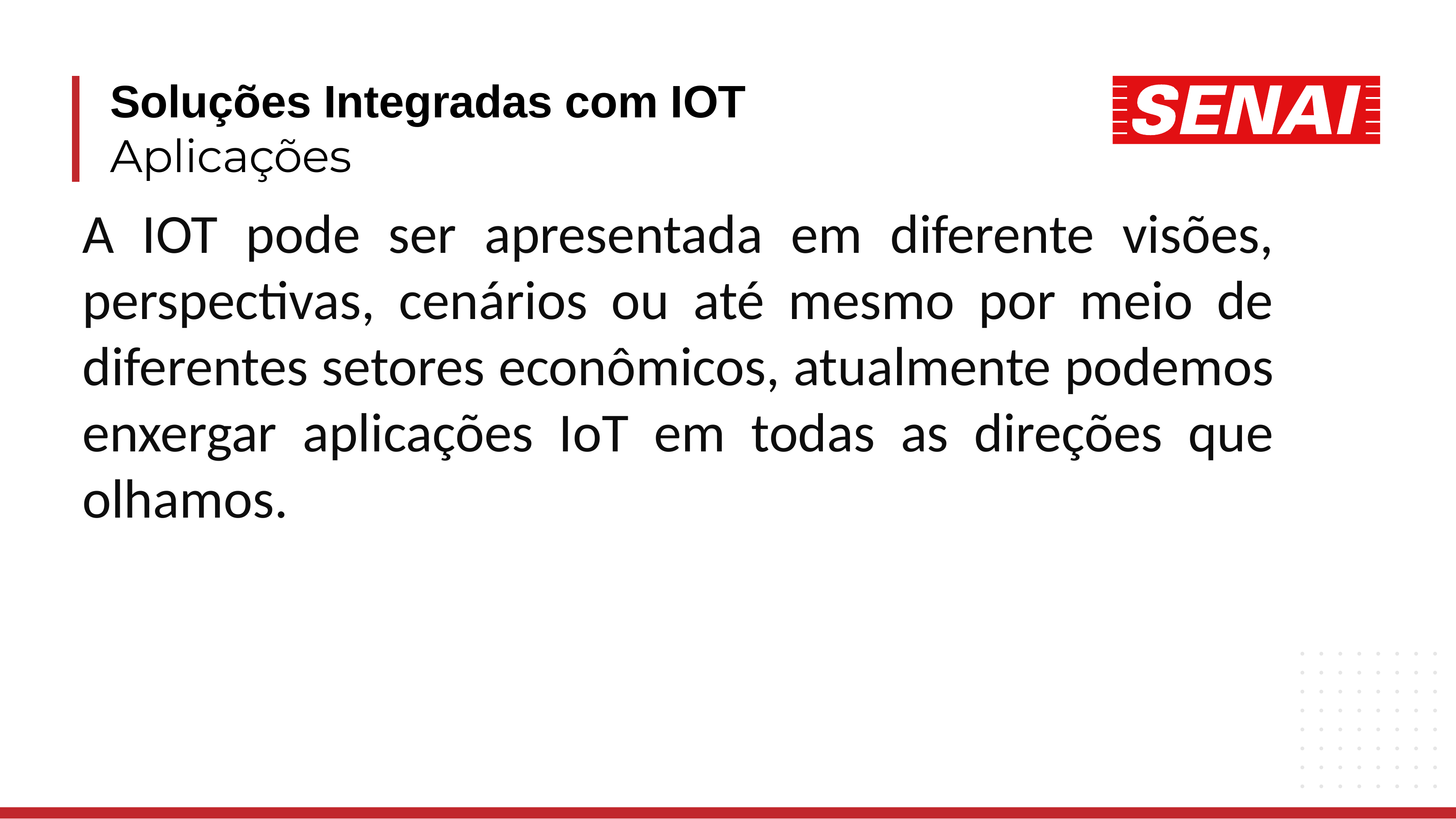

Soluções Integradas com IOT
Aplicações

A IOT pode ser apresentada em diferente visões, perspectivas, cenários ou até mesmo por meio de diferentes setores econômicos, atualmente podemos enxergar aplicações IoT em todas as direções que olhamos.